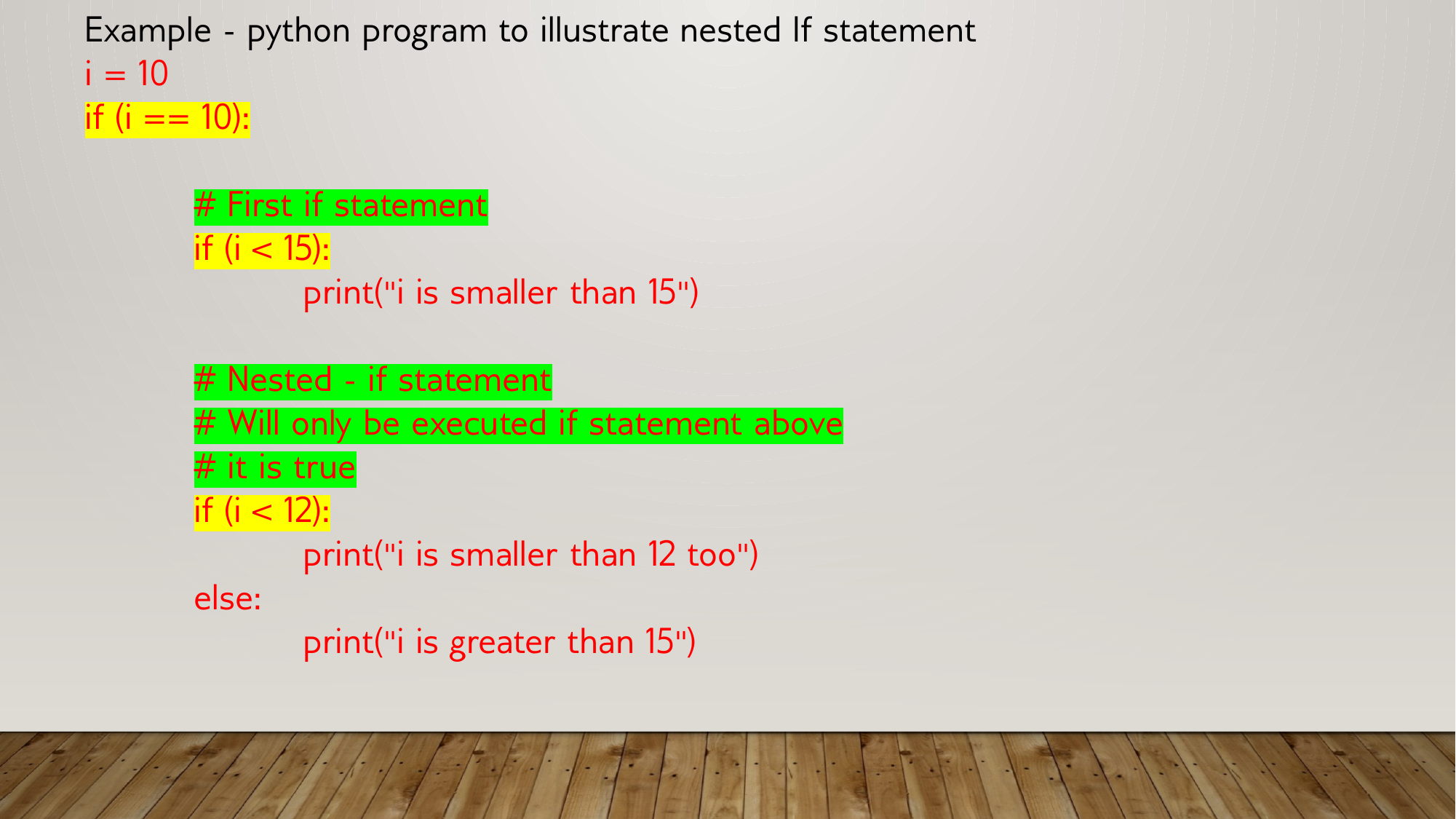

Example - python program to illustrate nested If statement
i = 10
if (i == 10):

	# First if statement
	if (i < 15):
		print("i is smaller than 15")

	# Nested - if statement
	# Will only be executed if statement above
	# it is true
	if (i < 12):
		print("i is smaller than 12 too")
	else:
		print("i is greater than 15")